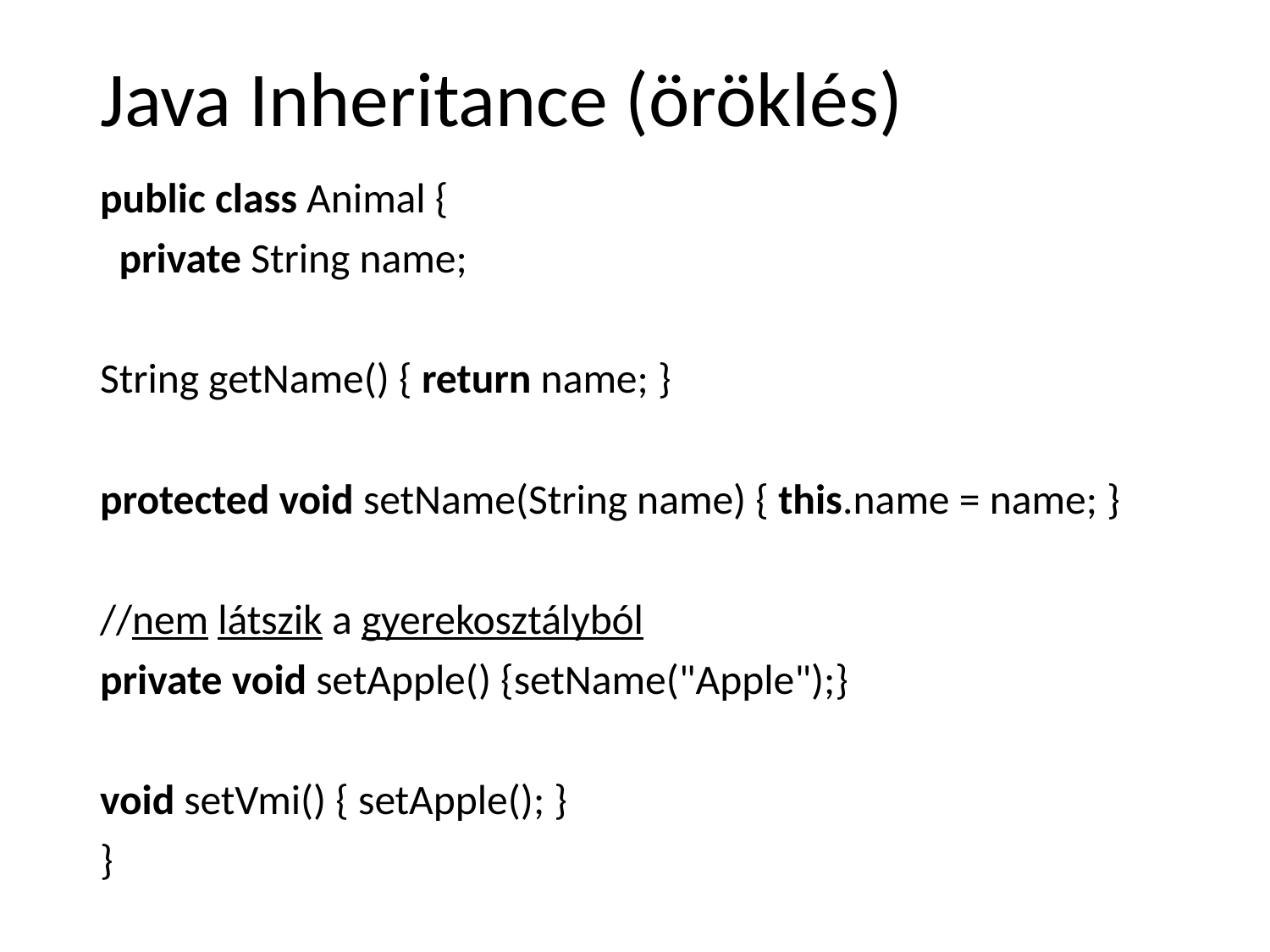

# Java Inheritance (öröklés)
public class Animal {
  private String name;

String getName() { return name; }

protected void setName(String name) { this.name = name; }

//nem látszik a gyerekosztályból
private void setApple() {setName("Apple");}

void setVmi() { setApple(); }
}